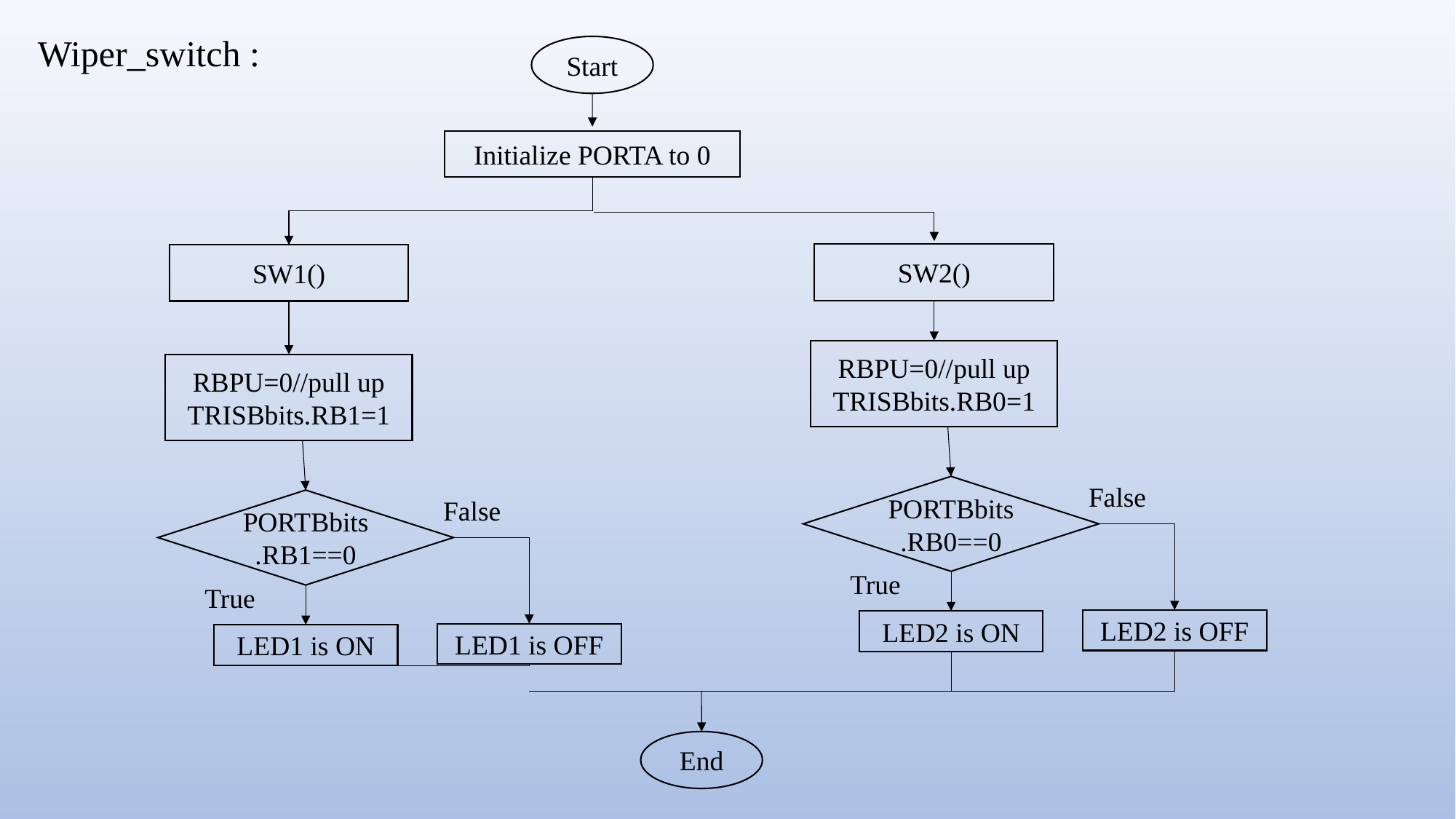

# Wiper_switch :
Start
Initialize PORTA to 0
SW2()
SW1()
RBPU=0//pull up
TRISBbits.RB0=1
RBPU=0//pull up
TRISBbits.RB1=1
False
PORTBbits.RB0==0
False
PORTBbits.RB1==0
True
True
LED2 is OFF
LED2 is ON
LED1 is OFF
LED1 is ON
End